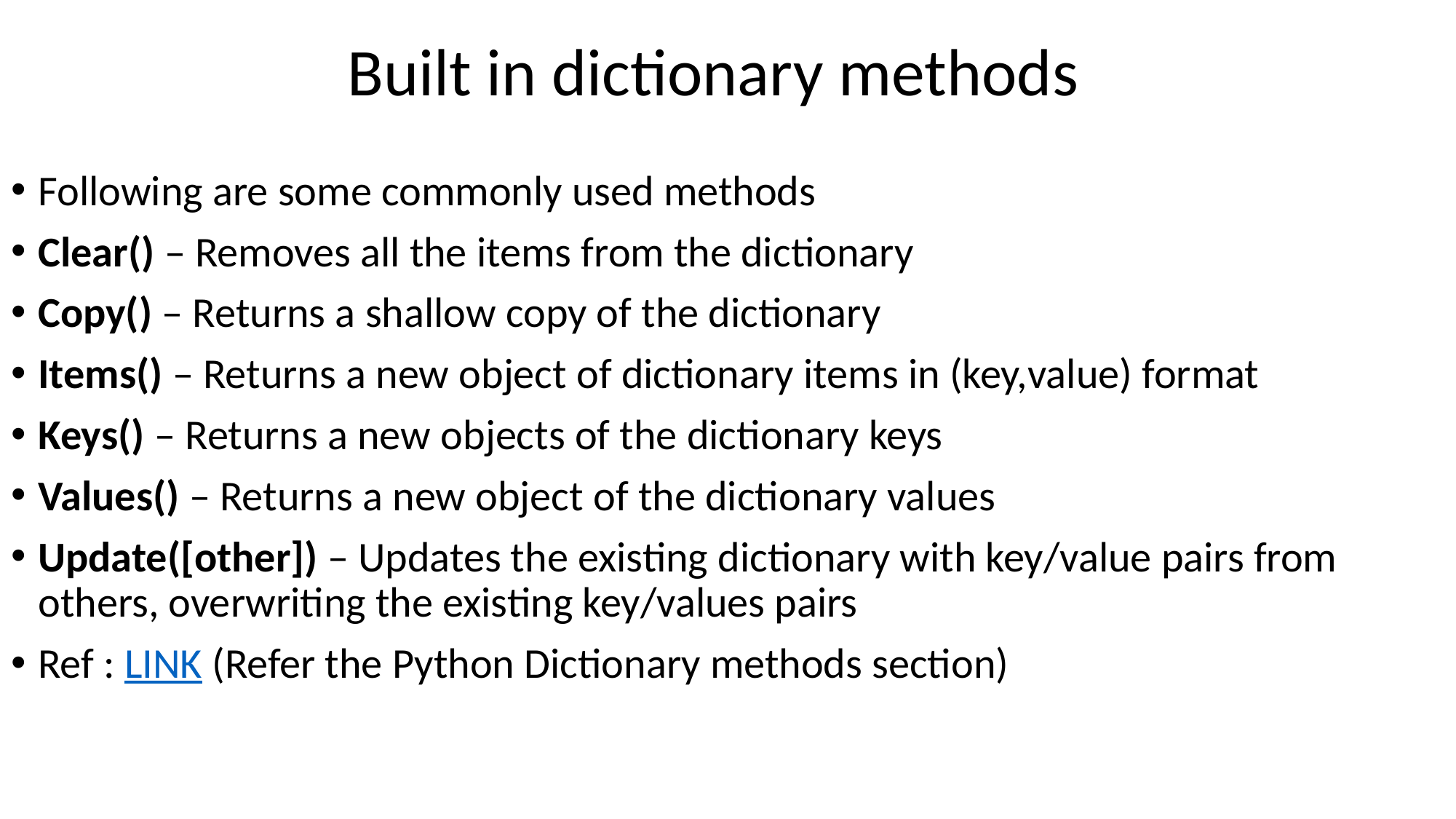

# Built in dictionary methods
Following are some commonly used methods
Clear() – Removes all the items from the dictionary
Copy() – Returns a shallow copy of the dictionary
Items() – Returns a new object of dictionary items in (key,value) format
Keys() – Returns a new objects of the dictionary keys
Values() – Returns a new object of the dictionary values
Update([other]) – Updates the existing dictionary with key/value pairs from others, overwriting the existing key/values pairs
Ref : LINK (Refer the Python Dictionary methods section)